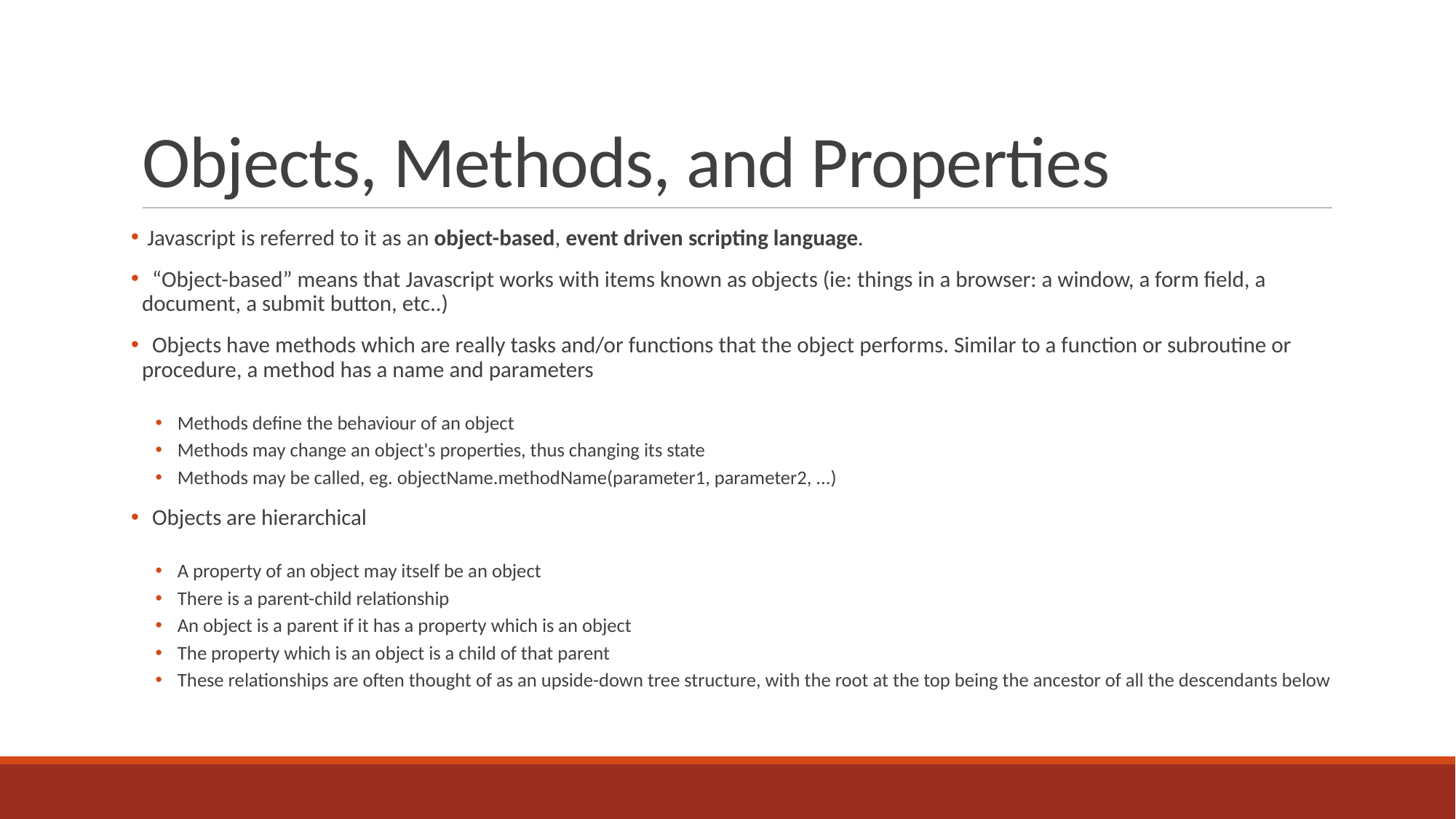

# Objects, Methods, and Properties
 Javascript is referred to it as an object-based, event driven scripting language.
  “Object-based” means that Javascript works with items known as objects (ie: things in a browser: a window, a form field, a document, a submit button, etc..)
  Objects have methods which are really tasks and/or functions that the object performs. Similar to a function or subroutine or procedure, a method has a name and parameters
Methods define the behaviour of an object
Methods may change an object's properties, thus changing its state
Methods may be called, eg. objectName.methodName(parameter1, parameter2, ...)
  Objects are hierarchical
A property of an object may itself be an object
There is a parent-child relationship
An object is a parent if it has a property which is an object
The property which is an object is a child of that parent
These relationships are often thought of as an upside-down tree structure, with the root at the top being the ancestor of all the descendants below